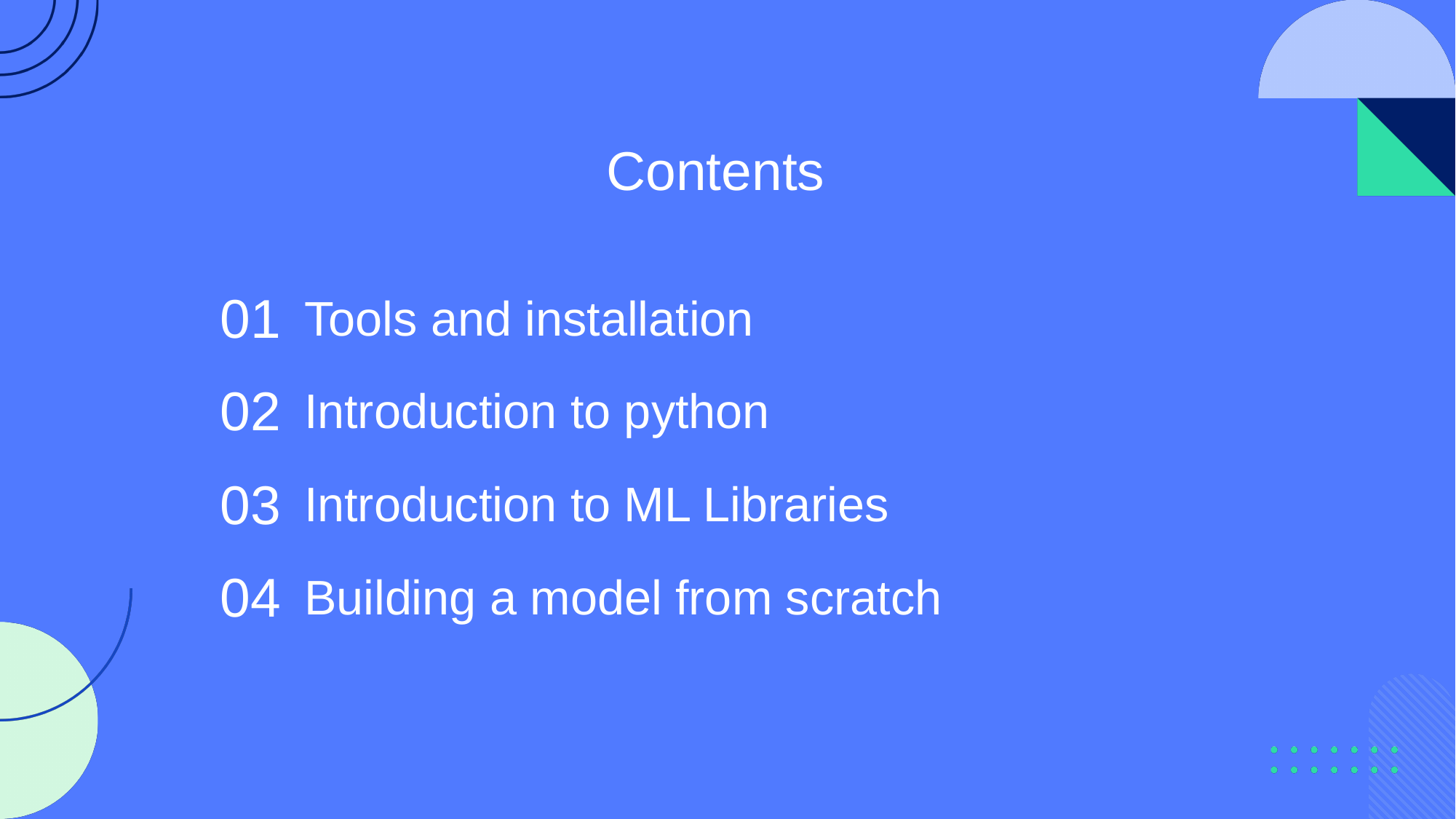

Contents
01
Tools and installation
02
Introduction to python
03
Introduction to ML Libraries
04
Building a model from scratch